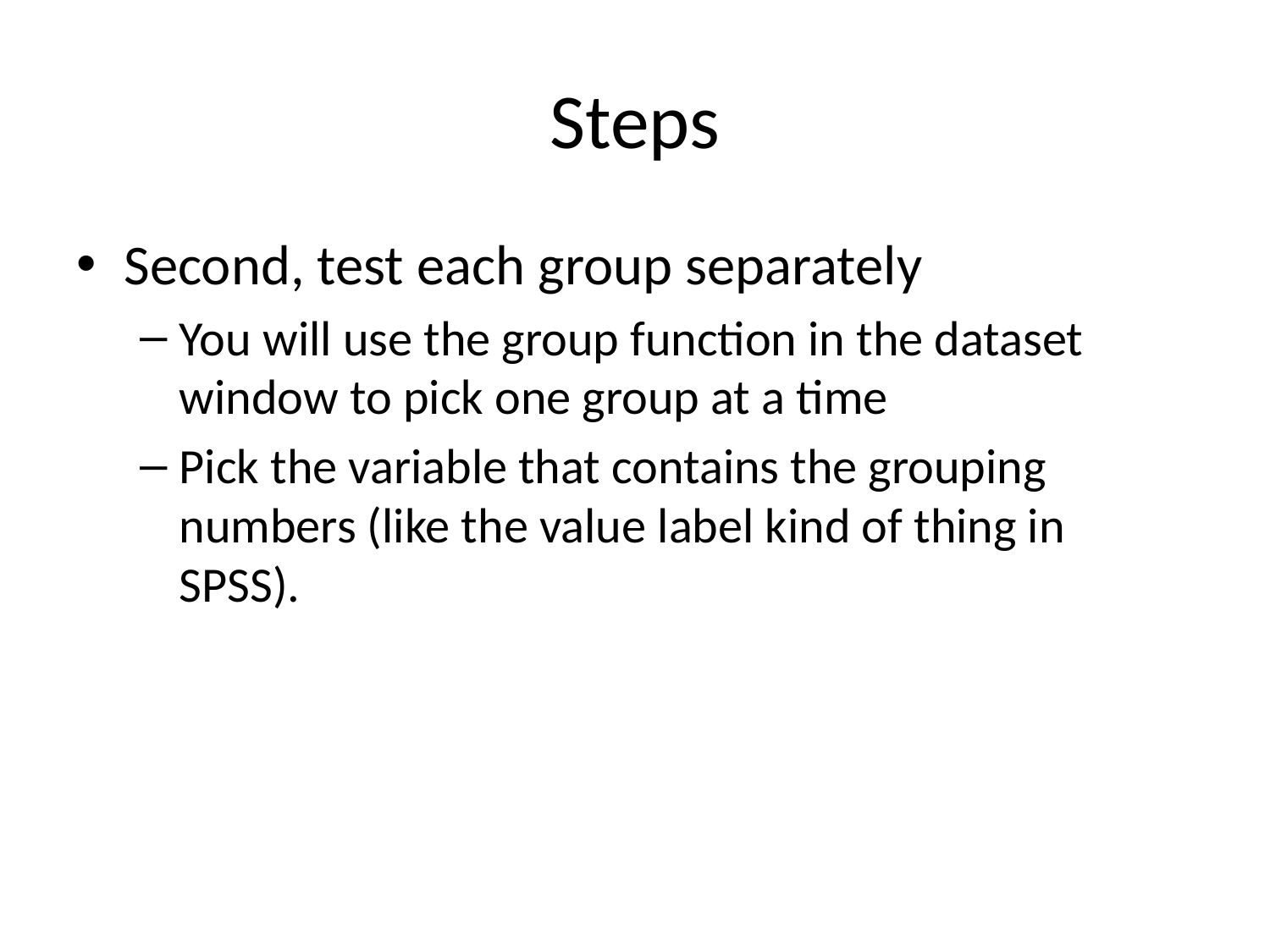

# Steps
Second, test each group separately
You will use the group function in the dataset window to pick one group at a time
Pick the variable that contains the grouping numbers (like the value label kind of thing in SPSS).